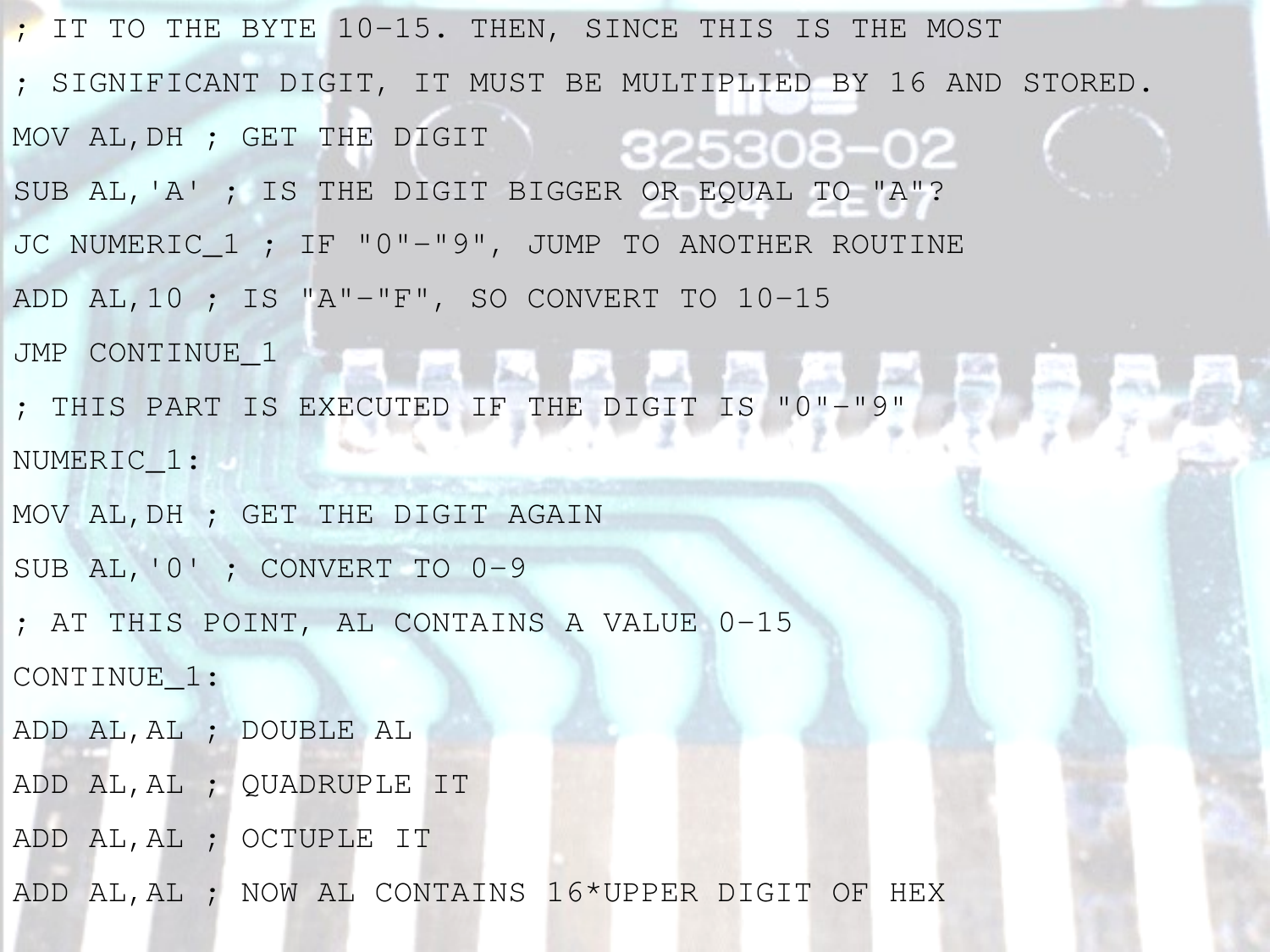

; IT TO THE BYTE 10-15. THEN, SINCE THIS IS THE MOST
; SIGNIFICANT DIGIT, IT MUST BE MULTIPLIED BY 16 AND STORED.
MOV AL,DH ; GET THE DIGIT
SUB AL,'A' ; IS THE DIGIT BIGGER OR EQUAL TO "A"?
JC NUMERIC_1 ; IF "0"-"9", JUMP TO ANOTHER ROUTINE
ADD AL,10 ; IS "A"-"F", SO CONVERT TO 10-15
JMP CONTINUE_1
; THIS PART IS EXECUTED IF THE DIGIT IS "0"-"9"
NUMERIC_1:
MOV AL,DH ; GET THE DIGIT AGAIN
SUB AL,'0' ; CONVERT TO 0-9
; AT THIS POINT, AL CONTAINS A VALUE 0-15
CONTINUE_1:
ADD AL,AL ; DOUBLE AL
ADD AL,AL ; QUADRUPLE IT
ADD AL,AL ; OCTUPLE IT
ADD AL,AL ; NOW AL CONTAINS 16*UPPER DIGIT OF HEX